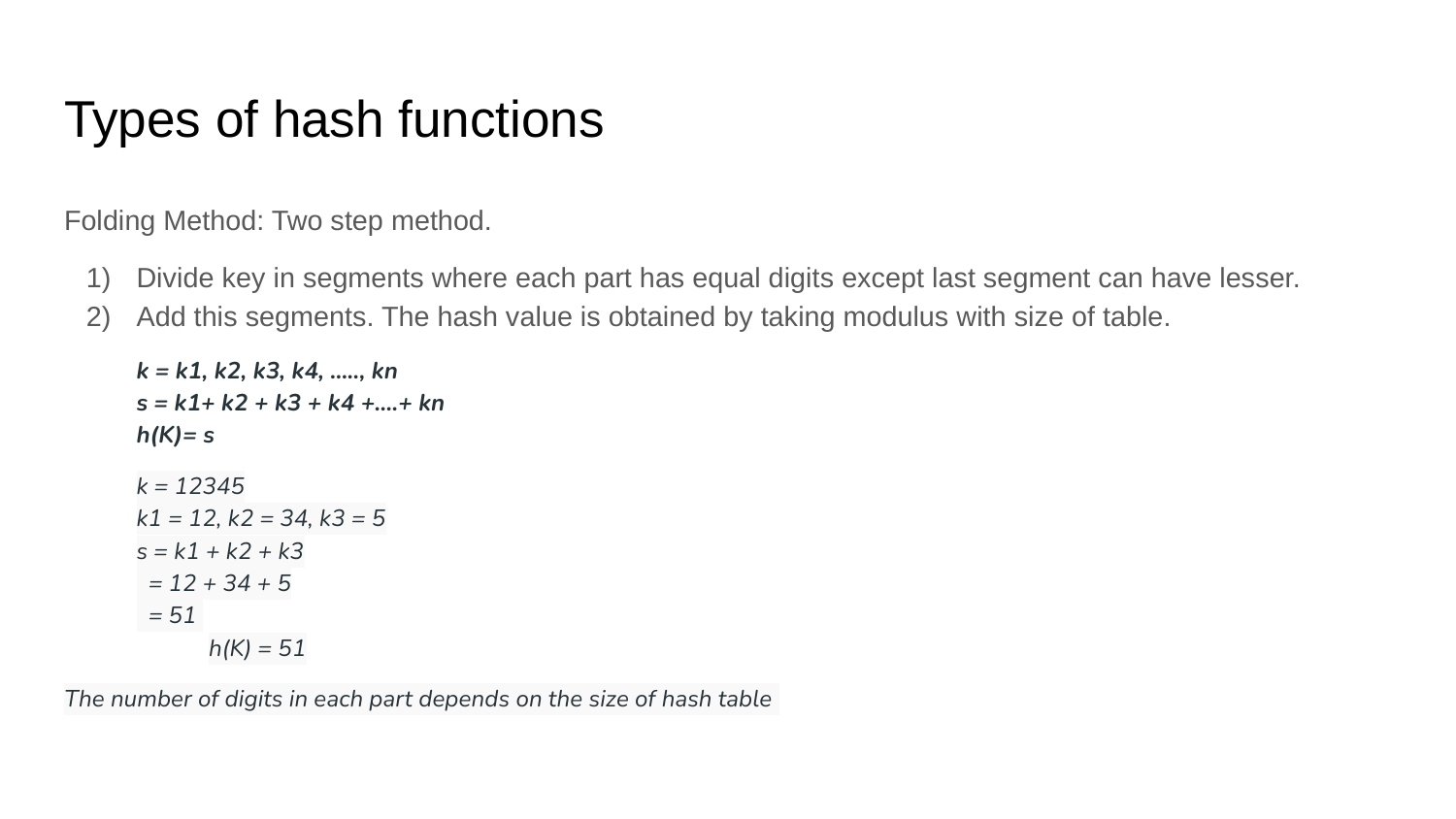

# Types of hash functions
Folding Method: Two step method.
Divide key in segments where each part has equal digits except last segment can have lesser.
Add this segments. The hash value is obtained by taking modulus with size of table.
k = k1, k2, k3, k4, ….., kn
s = k1+ k2 + k3 + k4 +….+ kn
h(K)= s
k = 12345
k1 = 12, k2 = 34, k3 = 5
s = k1 + k2 + k3
  = 12 + 34 + 5
  = 51
h(K) = 51
The number of digits in each part depends on the size of hash table